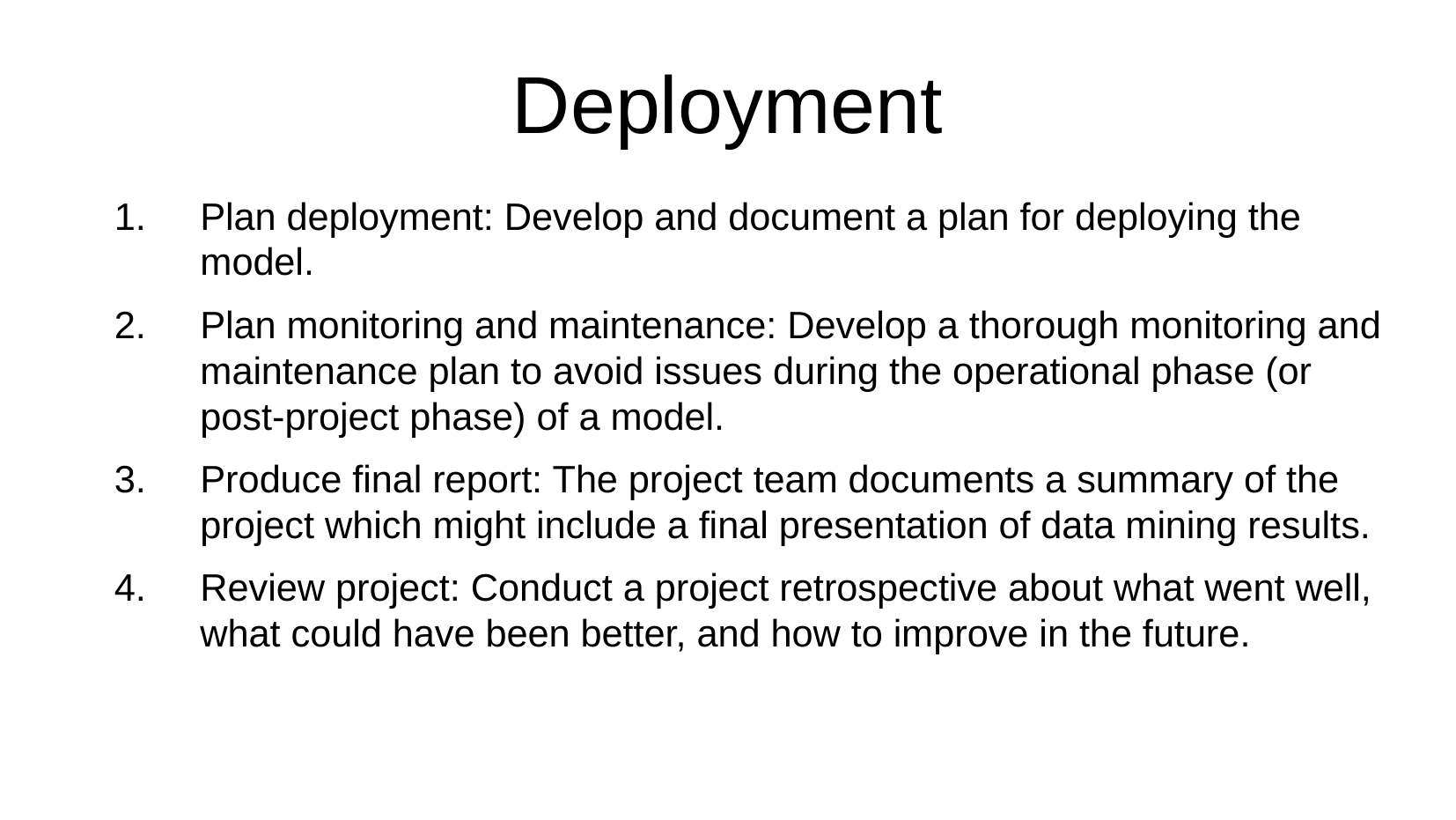

Deployment
Plan deployment: Develop and document a plan for deploying the model.
Plan monitoring and maintenance: Develop a thorough monitoring and maintenance plan to avoid issues during the operational phase (or post-project phase) of a model.
Produce final report: The project team documents a summary of the project which might include a final presentation of data mining results.
Review project: Conduct a project retrospective about what went well, what could have been better, and how to improve in the future.